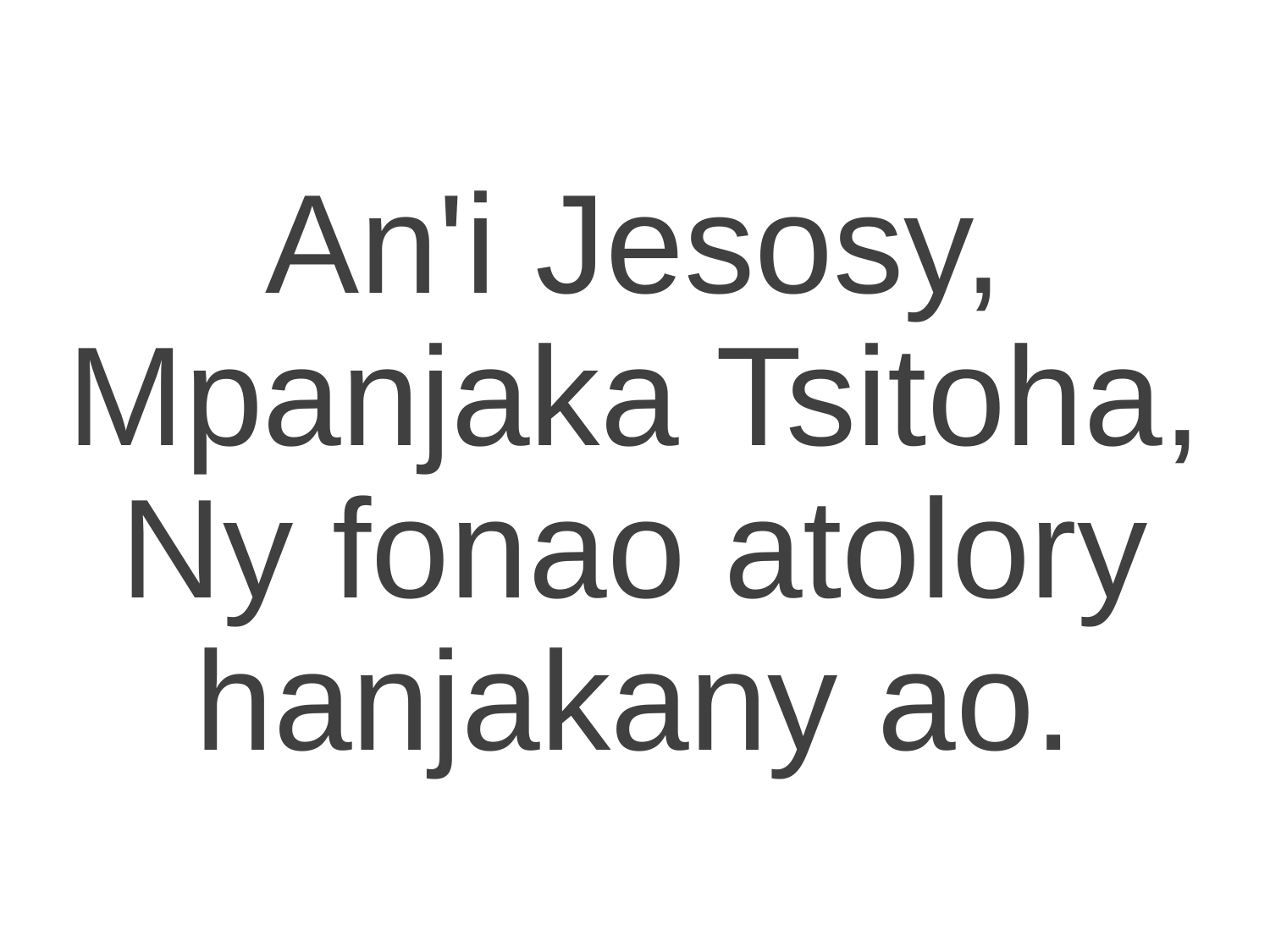

An'i Jesosy, Mpanjaka Tsitoha,
Ny fonao atolory hanjakany ao.